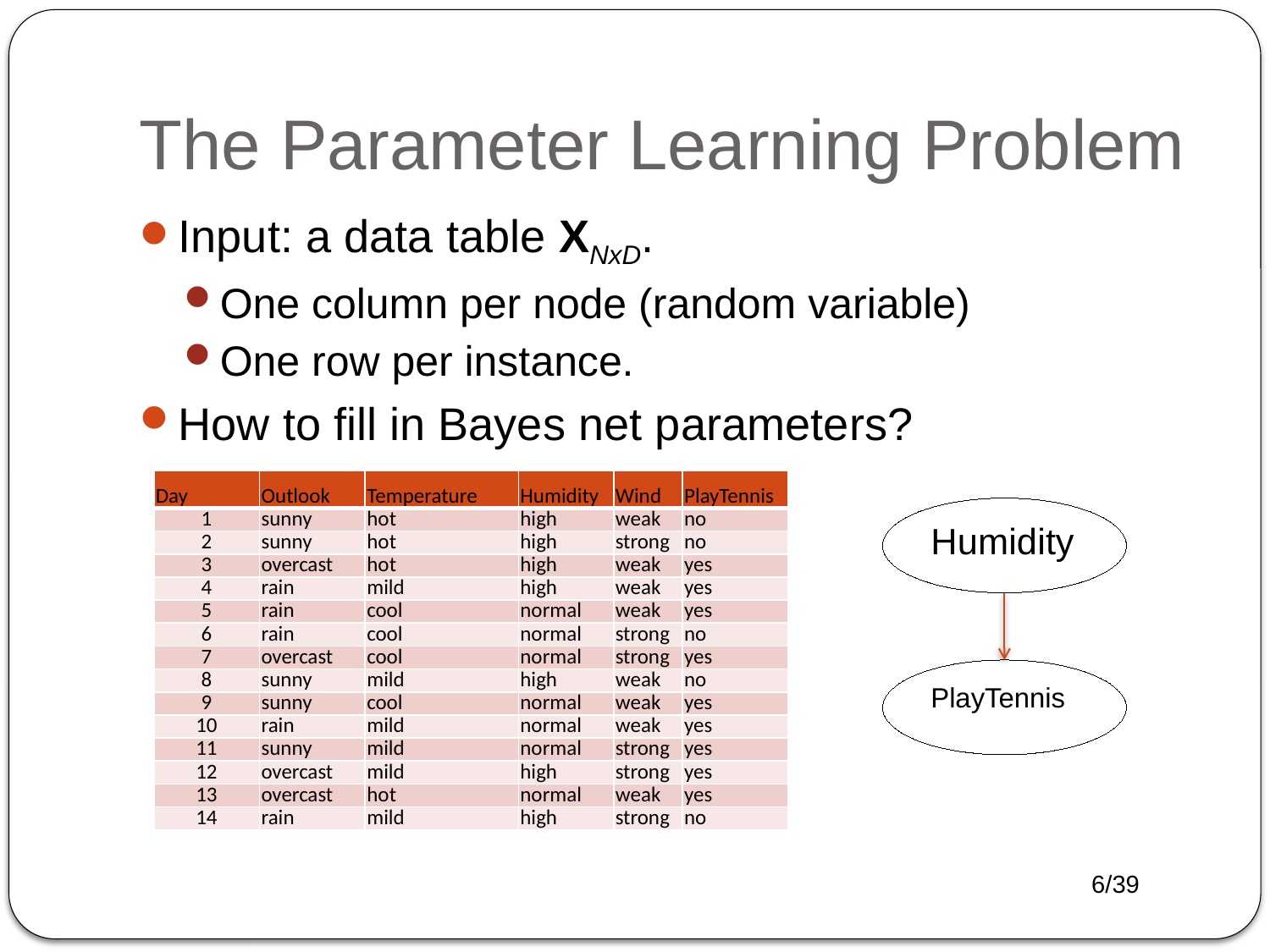

# The Parameter Learning Problem
Input: a data table XNxD.
One column per node (random variable)
One row per instance.
How to fill in Bayes net parameters?
| Day | Outlook | Temperature | Humidity | Wind | PlayTennis |
| --- | --- | --- | --- | --- | --- |
| 1 | sunny | hot | high | weak | no |
| 2 | sunny | hot | high | strong | no |
| 3 | overcast | hot | high | weak | yes |
| 4 | rain | mild | high | weak | yes |
| 5 | rain | cool | normal | weak | yes |
| 6 | rain | cool | normal | strong | no |
| 7 | overcast | cool | normal | strong | yes |
| 8 | sunny | mild | high | weak | no |
| 9 | sunny | cool | normal | weak | yes |
| 10 | rain | mild | normal | weak | yes |
| 11 | sunny | mild | normal | strong | yes |
| 12 | overcast | mild | high | strong | yes |
| 13 | overcast | hot | normal | weak | yes |
| 14 | rain | mild | high | strong | no |
Humidity
PlayTennis